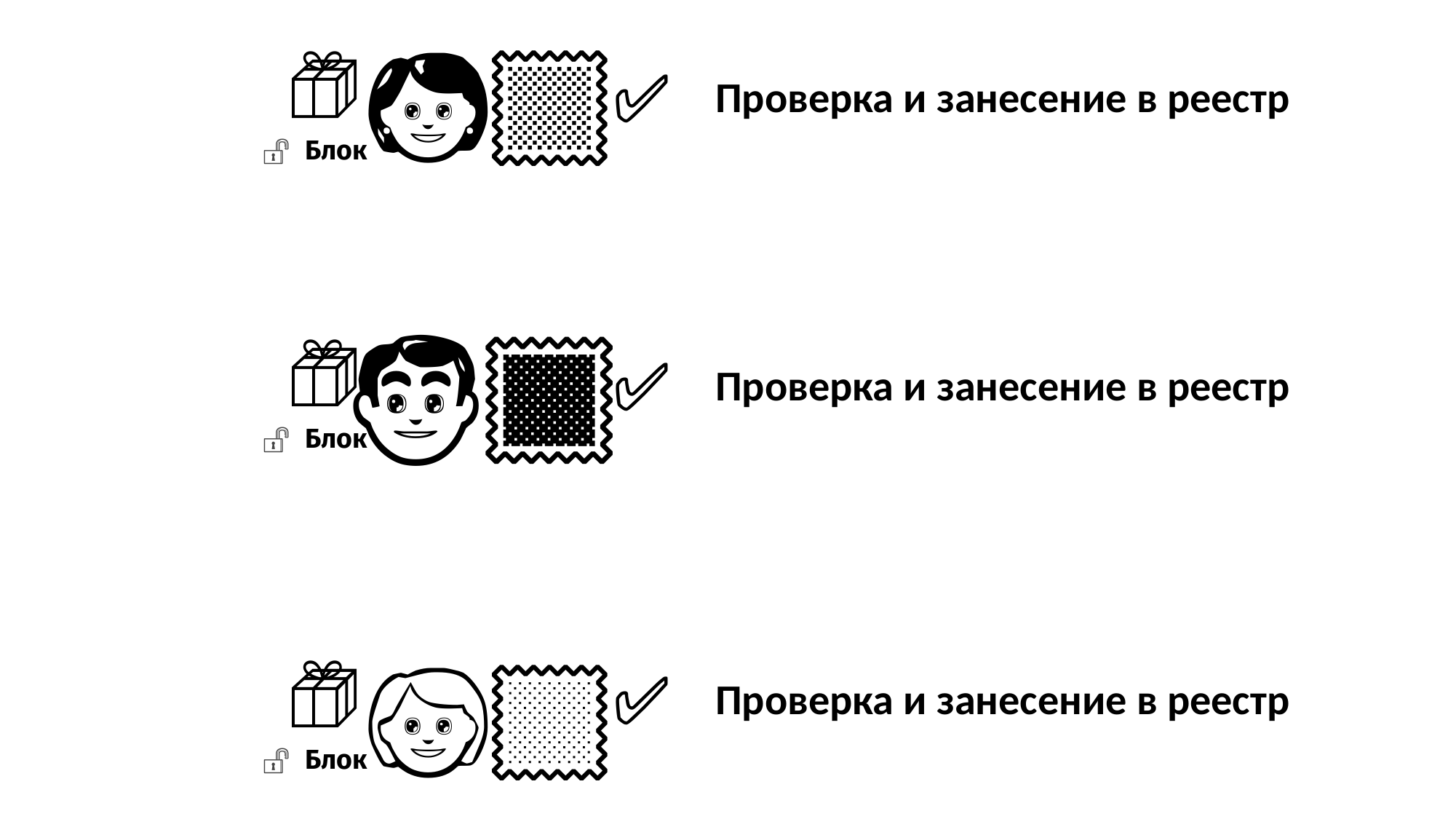

👩🏼
📦
✅
Проверка и занесение в реестр
 🔓  Блок
👨🏾
📦
✅
Проверка и занесение в реестр
 🔓  Блок
👱🏻
📦
✅
Проверка и занесение в реестр
 🔓  Блок